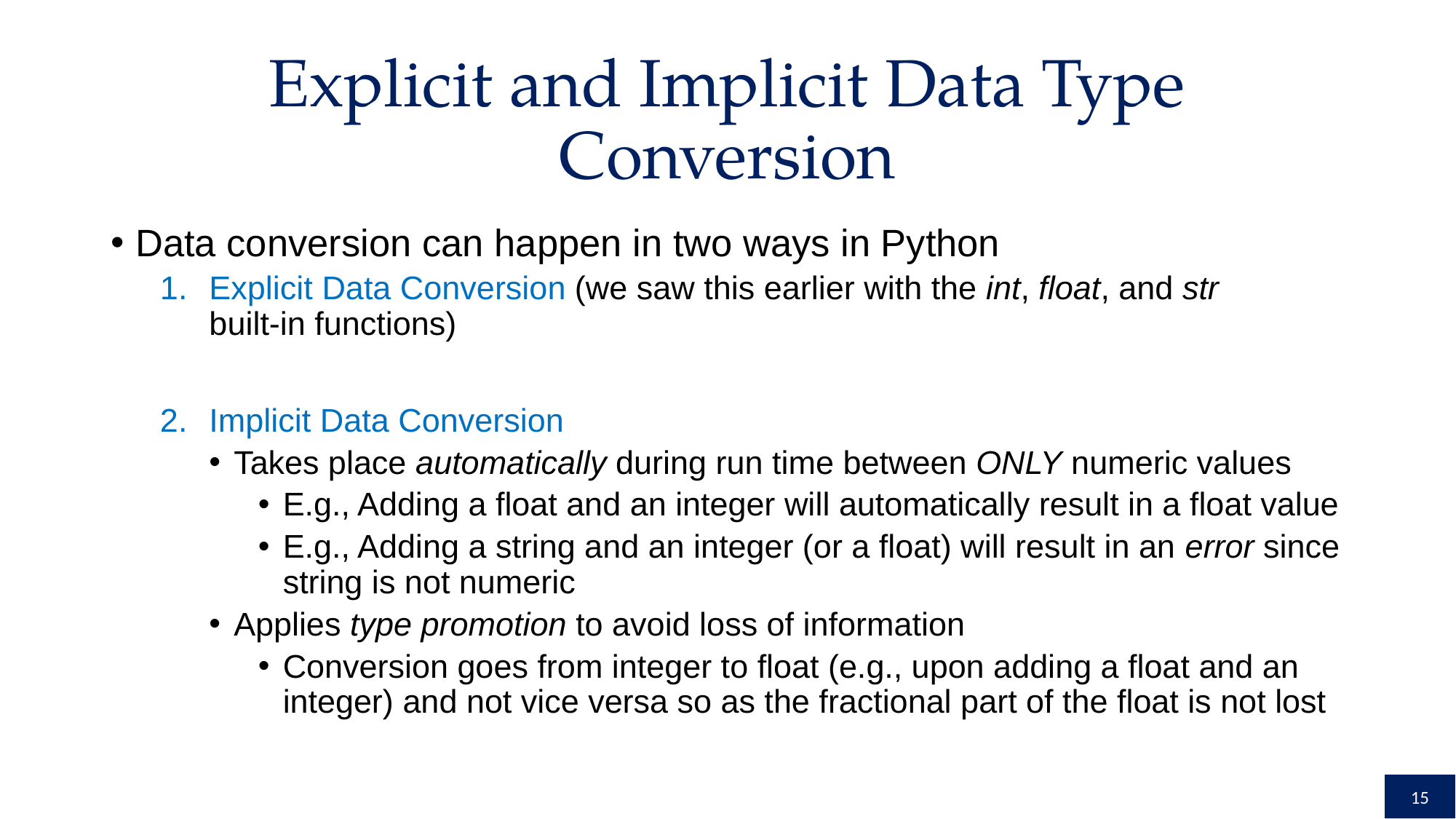

# Explicit and Implicit Data Type Conversion
Data conversion can happen in two ways in Python
Explicit Data Conversion (we saw this earlier with the int, float, and str
built-in functions)

Implicit Data Conversion
Takes place automatically during run time between ONLY numeric values
E.g., Adding a float and an integer will automatically result in a float value
E.g., Adding a string and an integer (or a float) will result in an error since string is not numeric
Applies type promotion to avoid loss of information
Conversion goes from integer to float (e.g., upon adding a float and an integer) and not vice versa so as the fractional part of the float is not lost

15